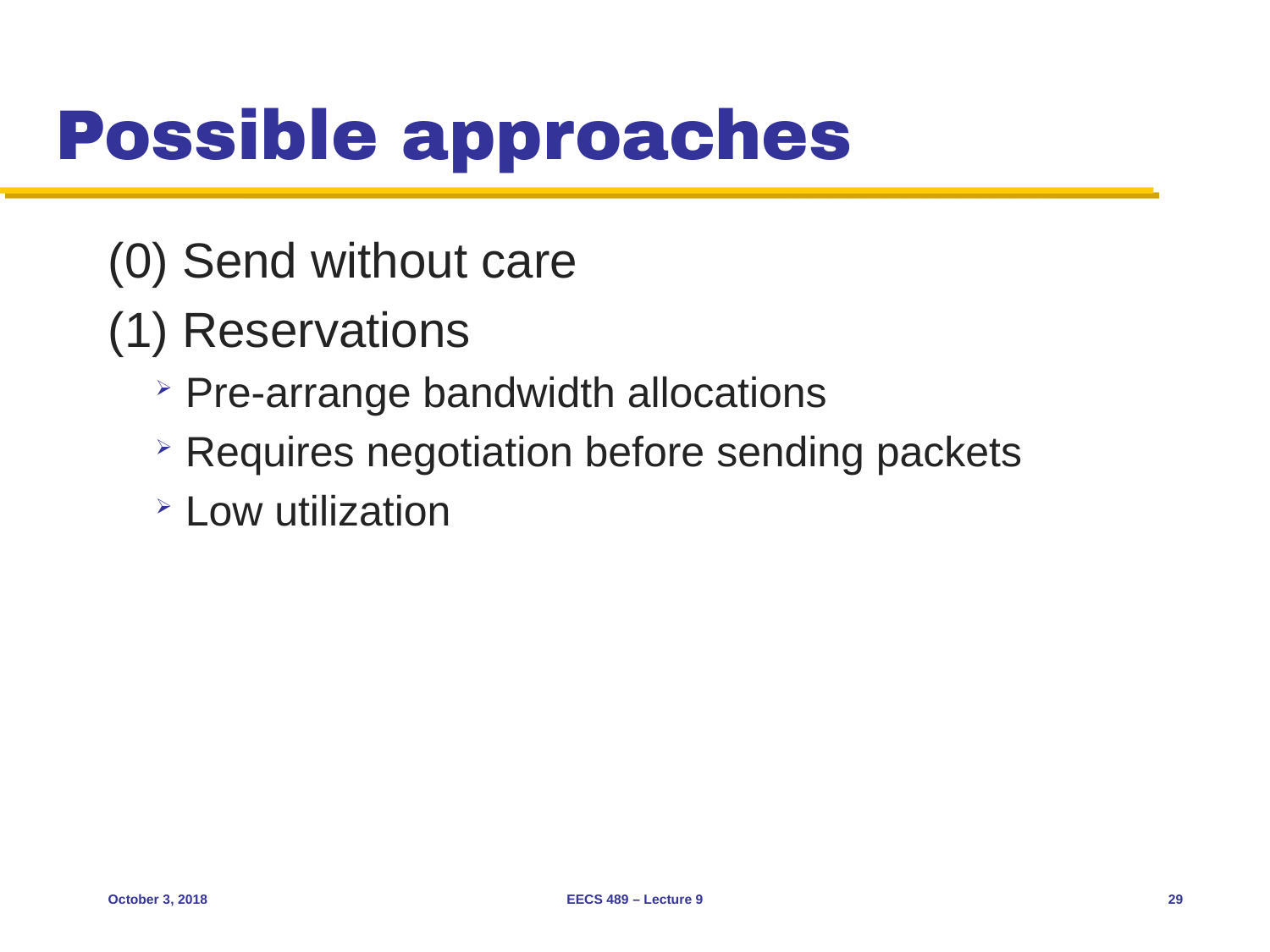

# Possible approaches
(0) Send without care
(1) Reservations
Pre-arrange bandwidth allocations
Requires negotiation before sending packets
Low utilization
October 3, 2018
EECS 489 – Lecture 9
29